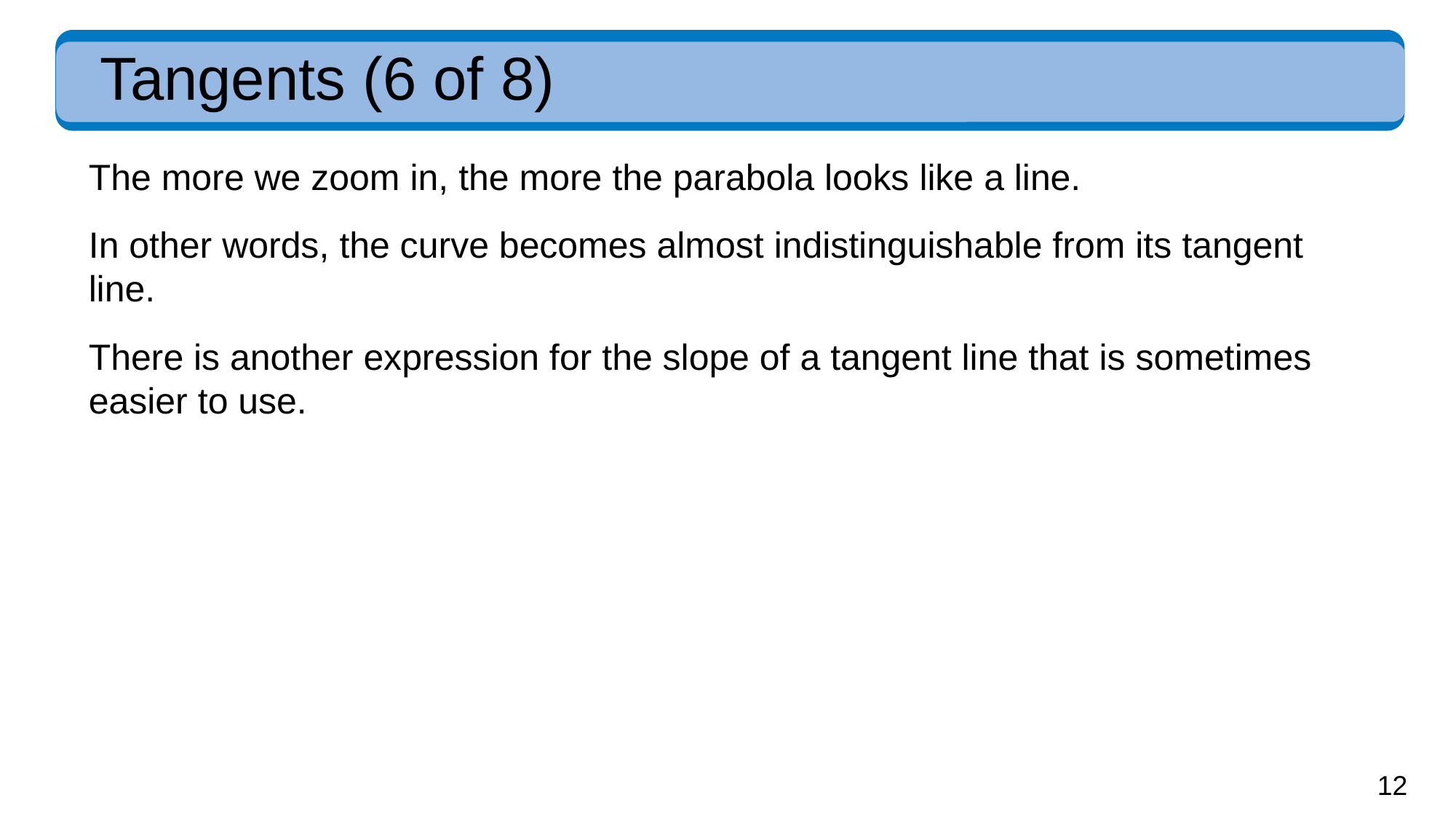

# Tangents (6 of 8)
The more we zoom in, the more the parabola looks like a line.
In other words, the curve becomes almost indistinguishable from its tangent line.
There is another expression for the slope of a tangent line that is sometimes easier to use.